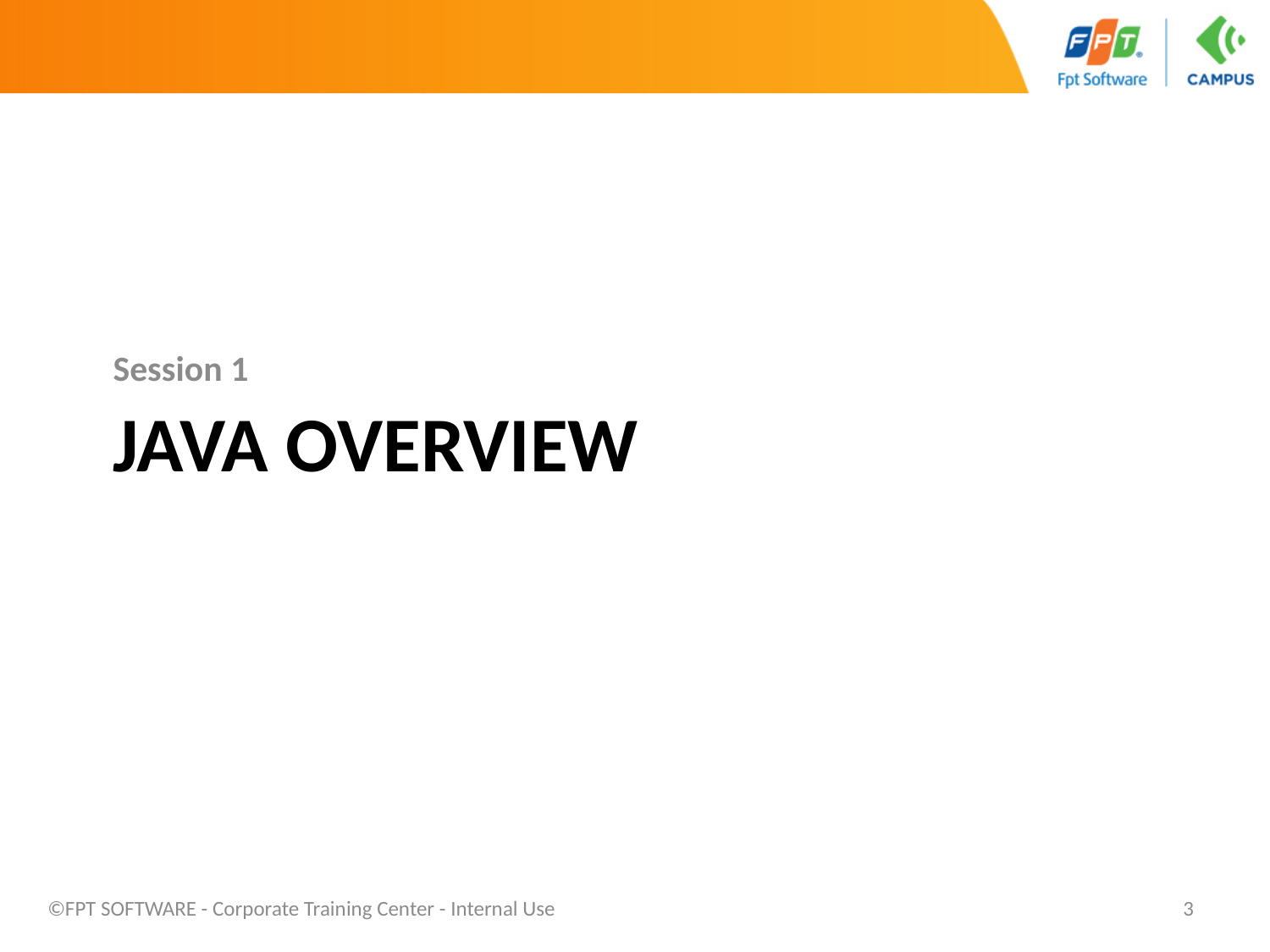

Session 1
# Java overview
©FPT SOFTWARE - Corporate Training Center - Internal Use
3